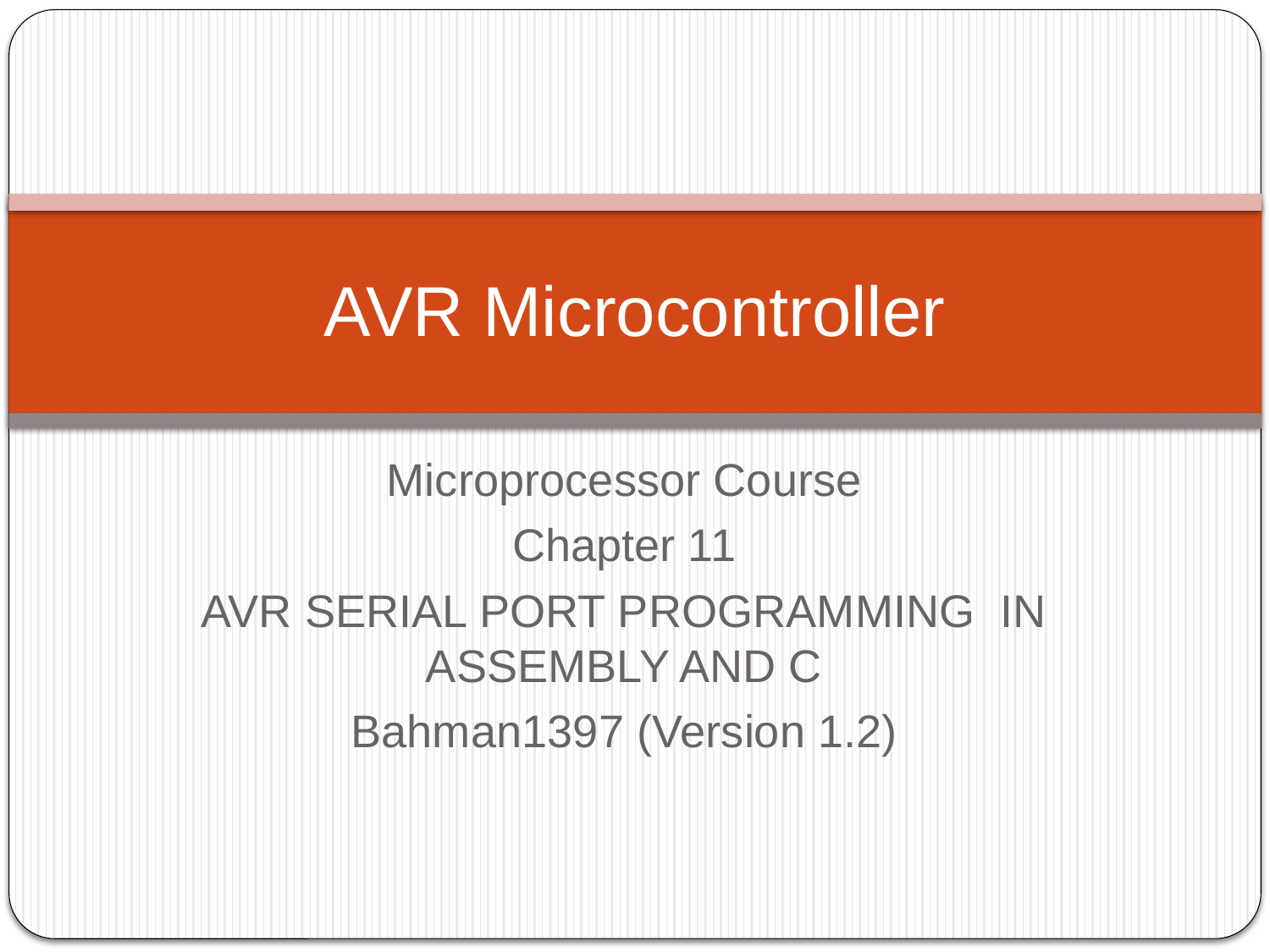

# AVR Microcontroller
Microprocessor Course
Chapter 11
AVR SERIAL PORT PROGRAMMING  IN ASSEMBLY AND C
Bahman1397 (Version 1.2)